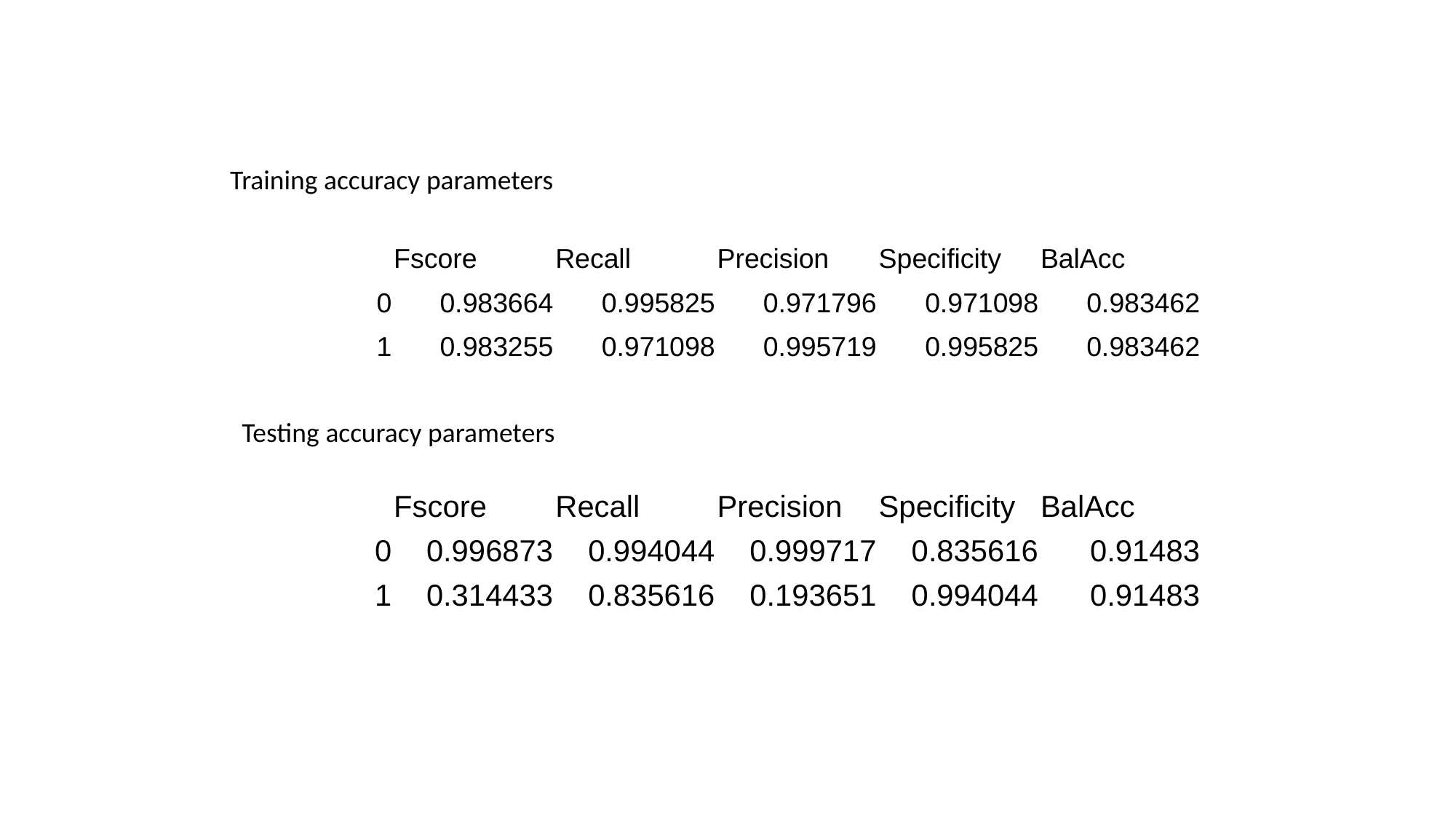

Training accuracy parameters
|  | Fscore | Recall | Precision | Specificity | BalAcc |
| --- | --- | --- | --- | --- | --- |
| 0 | 0.983664 | 0.995825 | 0.971796 | 0.971098 | 0.983462 |
| 1 | 0.983255 | 0.971098 | 0.995719 | 0.995825 | 0.983462 |
Testing accuracy parameters
|  | Fscore | Recall | Precision | Specificity | BalAcc |
| --- | --- | --- | --- | --- | --- |
| 0 | 0.996873 | 0.994044 | 0.999717 | 0.835616 | 0.91483 |
| 1 | 0.314433 | 0.835616 | 0.193651 | 0.994044 | 0.91483 |